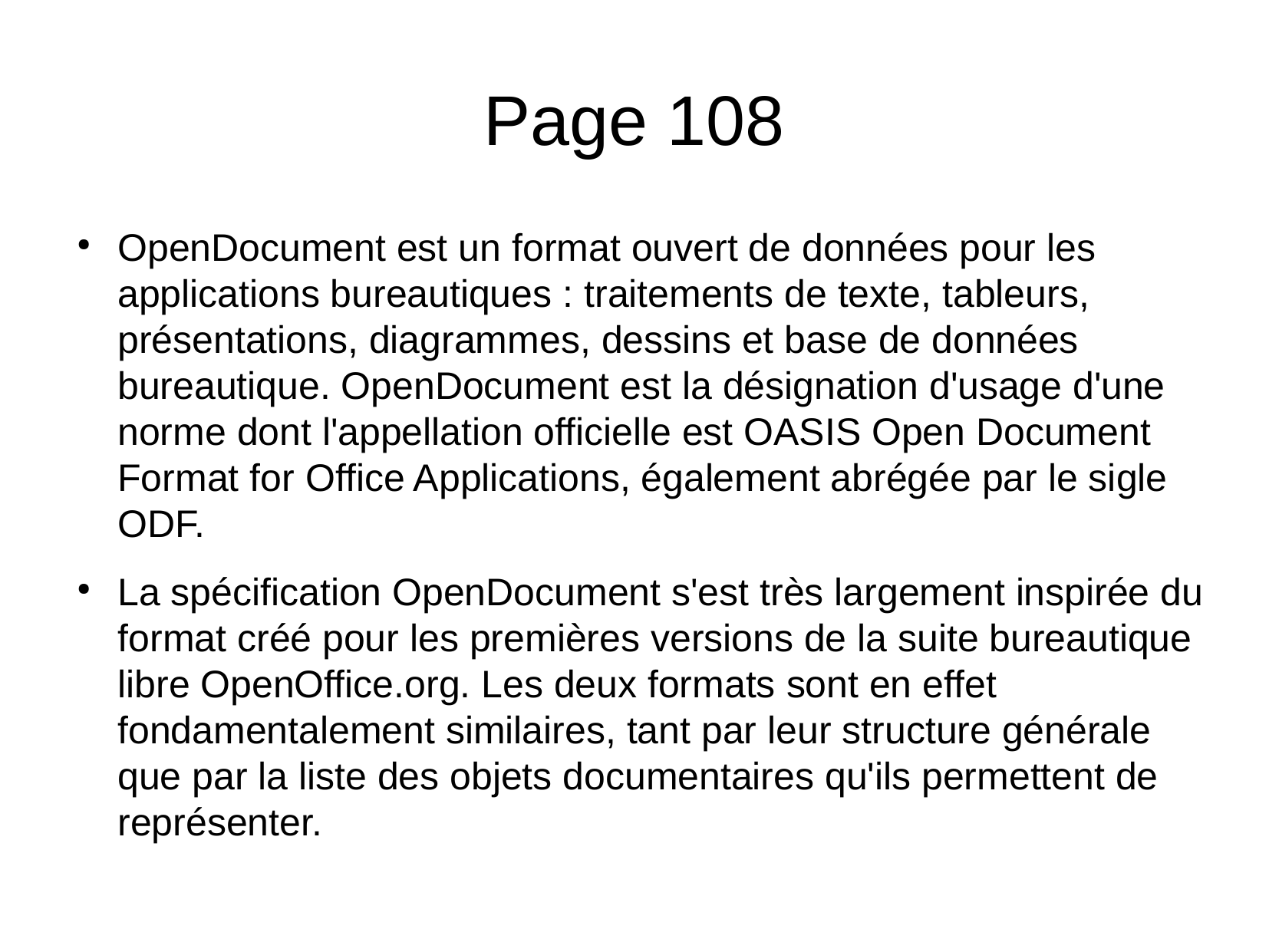

Page 108
OpenDocument est un format ouvert de données pour les applications bureautiques : traitements de texte, tableurs, présentations, diagrammes, dessins et base de données bureautique. OpenDocument est la désignation d'usage d'une norme dont l'appellation officielle est OASIS Open Document Format for Office Applications, également abrégée par le sigle ODF.
La spécification OpenDocument s'est très largement inspirée du format créé pour les premières versions de la suite bureautique libre OpenOffice.org. Les deux formats sont en effet fondamentalement similaires, tant par leur structure générale que par la liste des objets documentaires qu'ils permettent de représenter.